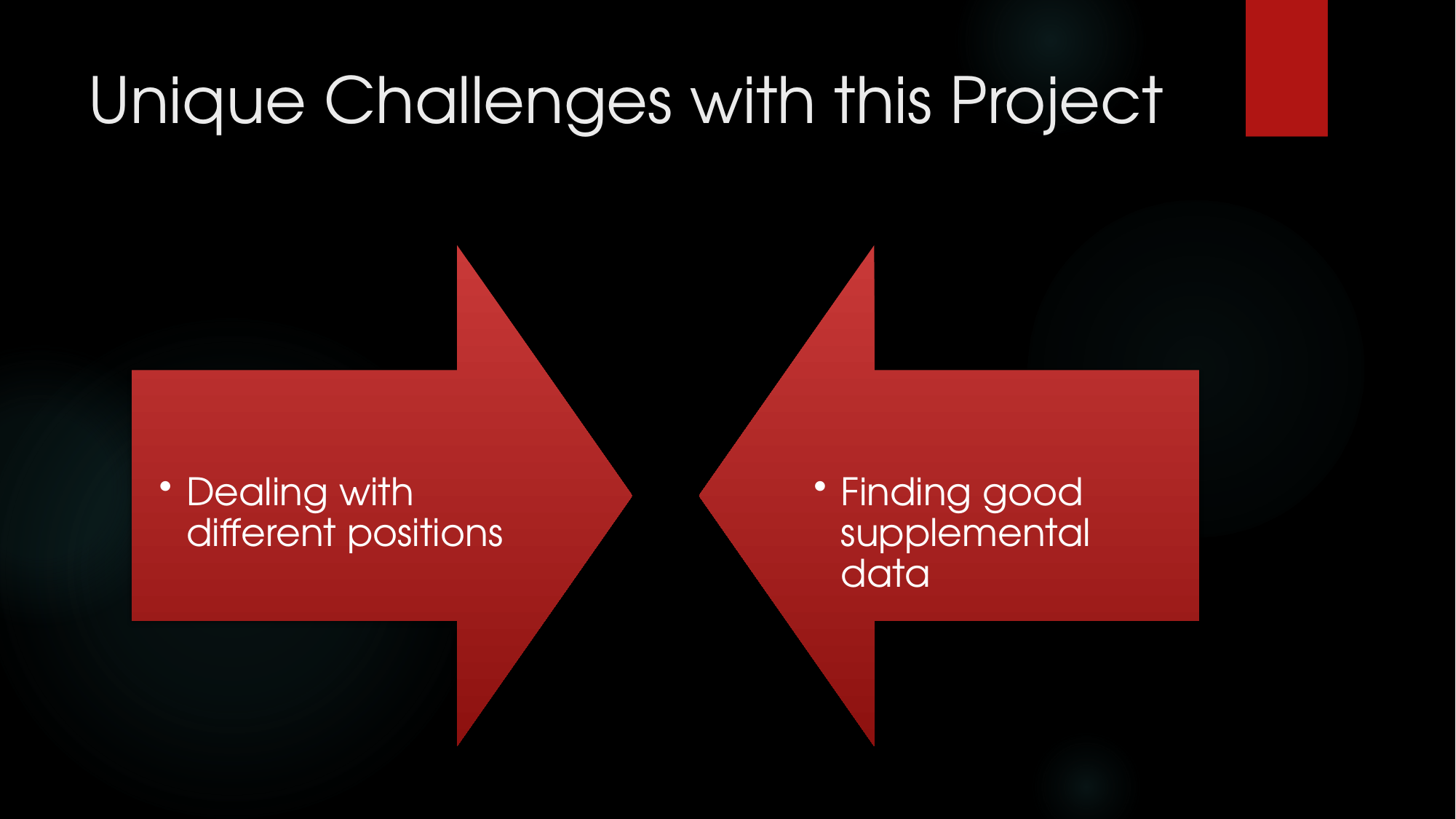

# Unique Challenges with this Project

Dealing with different positions

Finding good supplemental data